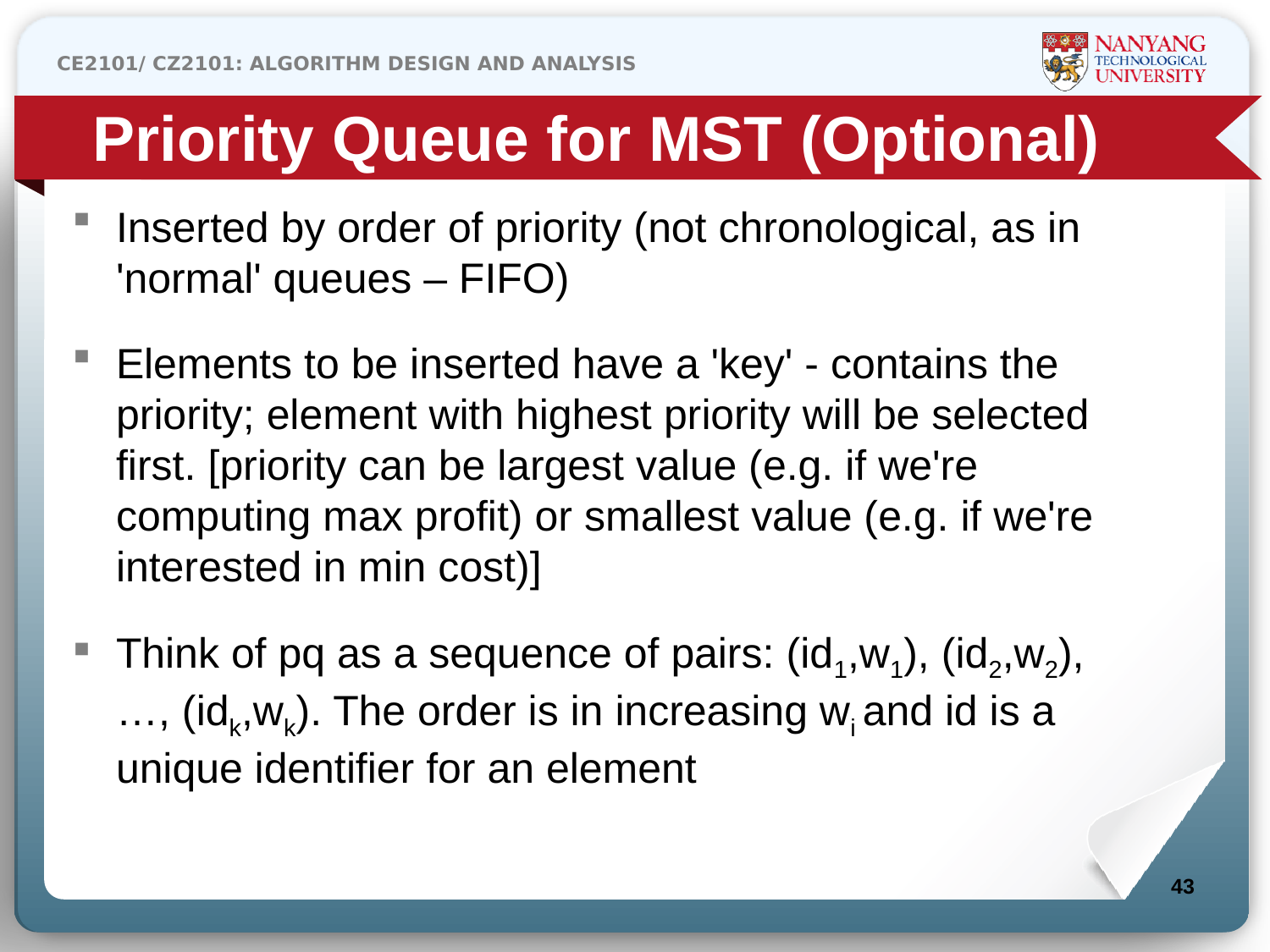

Priority Queue for MST (Optional)
Inserted by order of priority (not chronological, as in 'normal' queues – FIFO)
Elements to be inserted have a 'key' - contains the priority; element with highest priority will be selected first. [priority can be largest value (e.g. if we're computing max profit) or smallest value (e.g. if we're interested in min cost)]
Think of pq as a sequence of pairs: (id1,w1), (id2,w2),…, (idk,wk). The order is in increasing wi and id is a unique identifier for an element